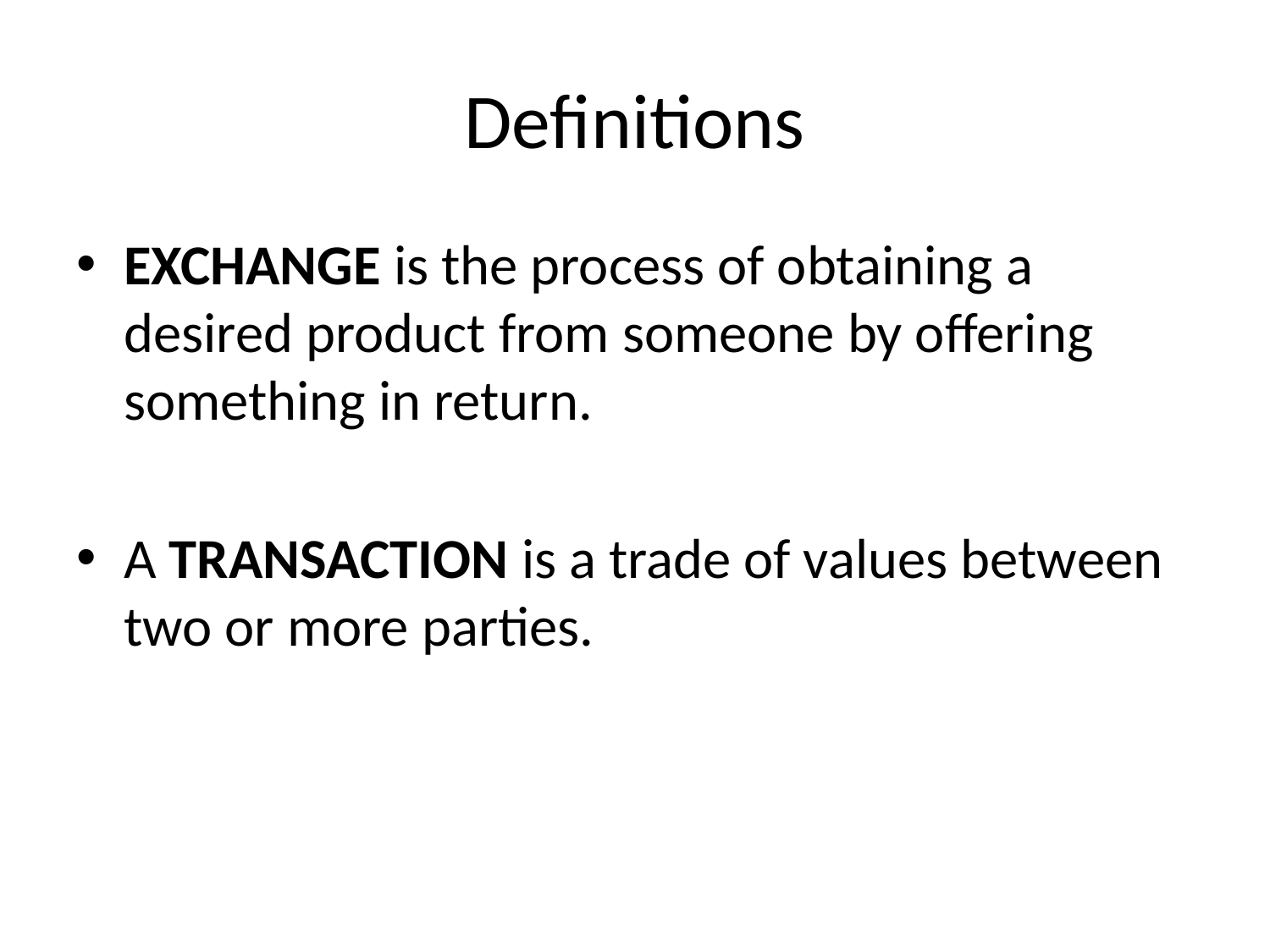

# Definitions
EXCHANGE is the process of obtaining a desired product from someone by offering something in return.

A TRANSACTION is a trade of values between two or more parties.